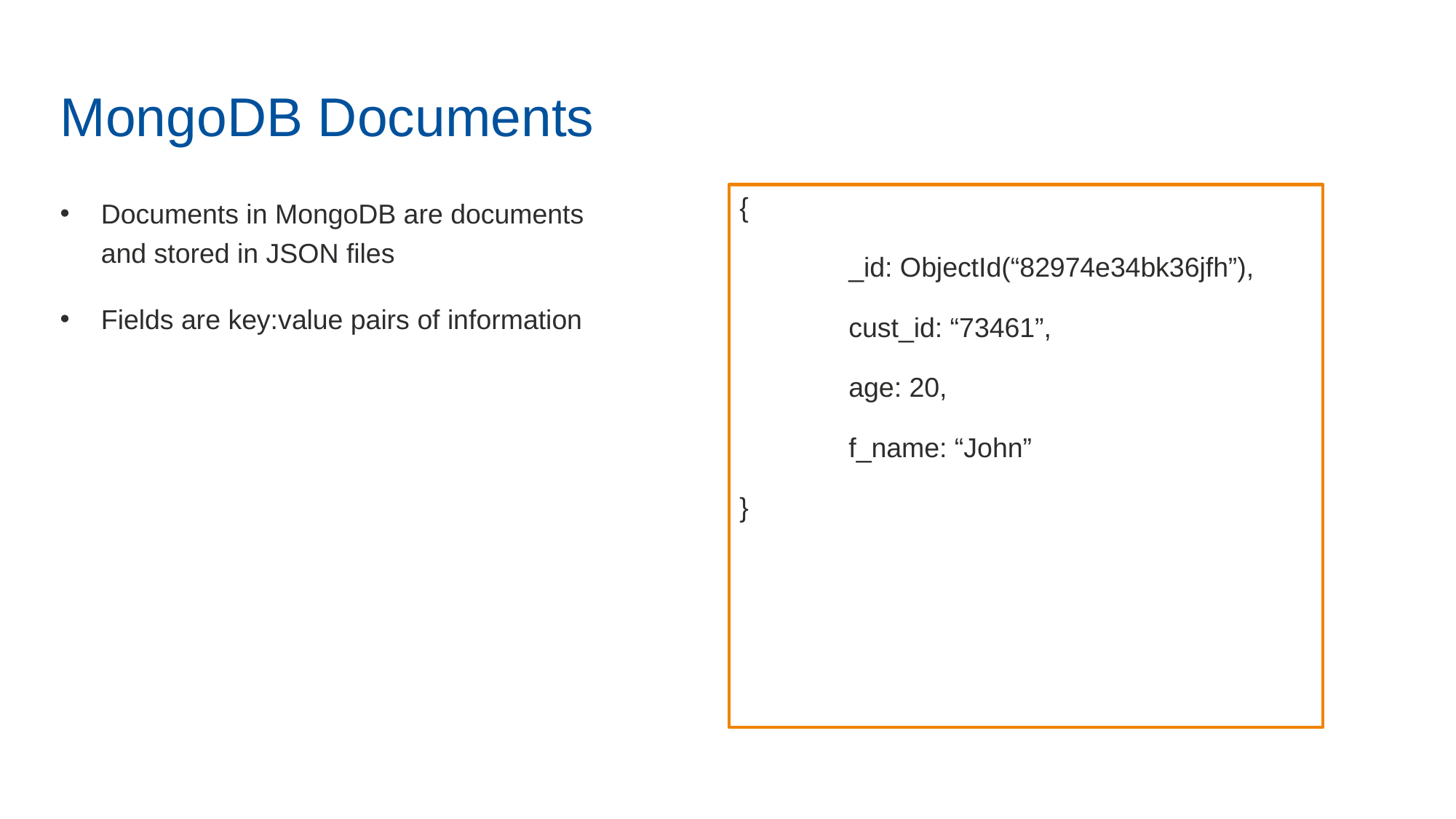

MongoDB Documents
Documents in MongoDB are documents and stored in JSON files
Fields are key:value pairs of information

{
	_id: ObjectId(“82974e34bk36jfh”),
	cust_id: “73461”,
	age: 20,
	f_name: “John”
}